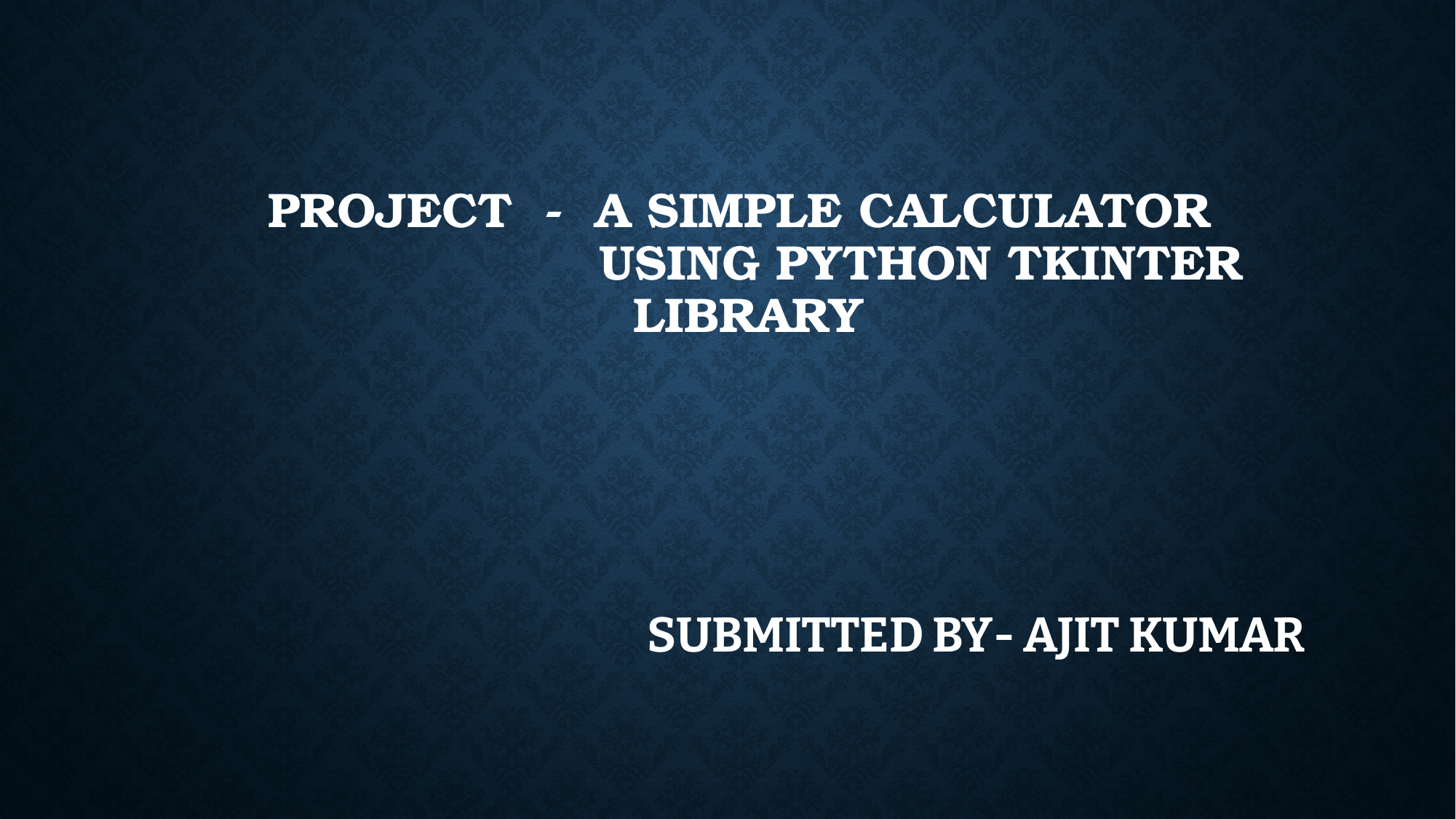

# Project  -  A SIMPLE CALCULATOR USING Python TKINTER LIBRARY
SUBMITTED BY- AJIT KUMAR